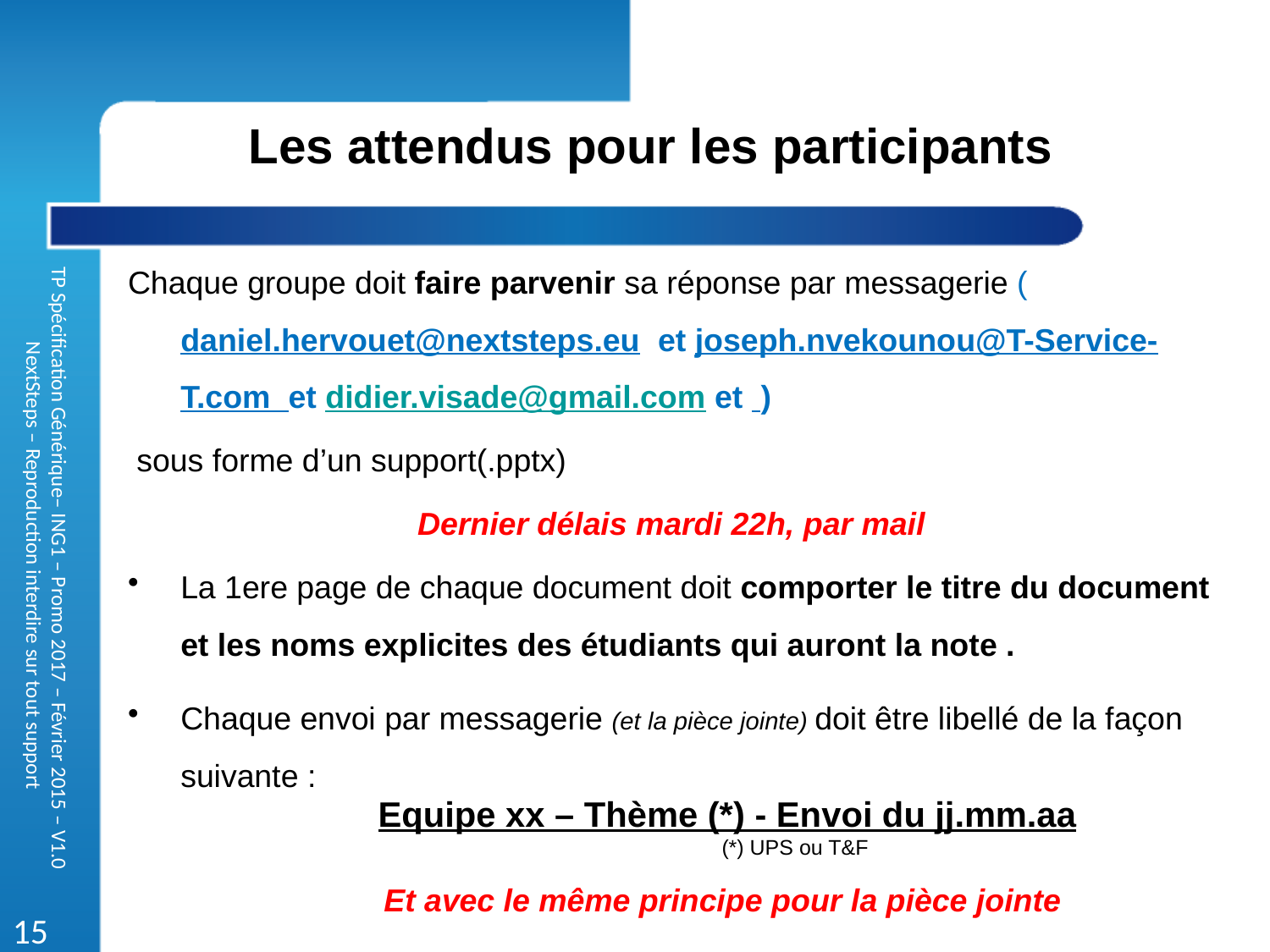

Les attendus pour les participants
Chaque groupe doit faire parvenir sa réponse par messagerie (daniel.hervouet@nextsteps.eu  et joseph.nvekounou@T-Service-T.com  et didier.visade@gmail.com et  )
 sous forme d’un support(.pptx)
Dernier délais mardi 22h, par mail
La 1ere page de chaque document doit comporter le titre du document et les noms explicites des étudiants qui auront la note .

Chaque envoi par messagerie (et la pièce jointe) doit être libellé de la façon suivante :
Equipe xx – Thème (*) - Envoi du jj.mm.aa
                       (*) UPS ou T&F

Et avec le même principe pour la pièce jointe